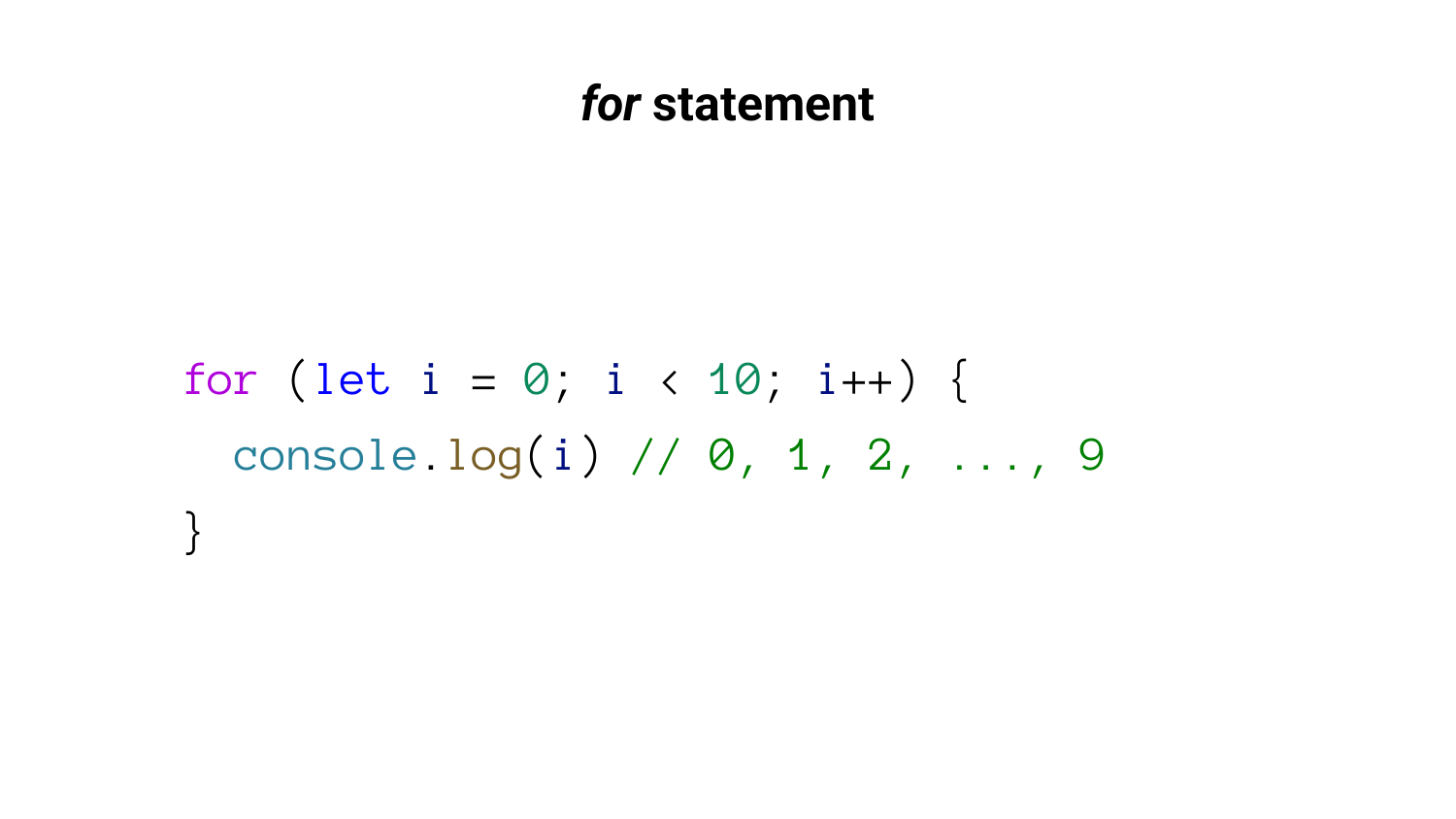

for statement
for (let i = 0; i < 10; i++) {
  console.log(i) // 0, 1, 2, ..., 9
}